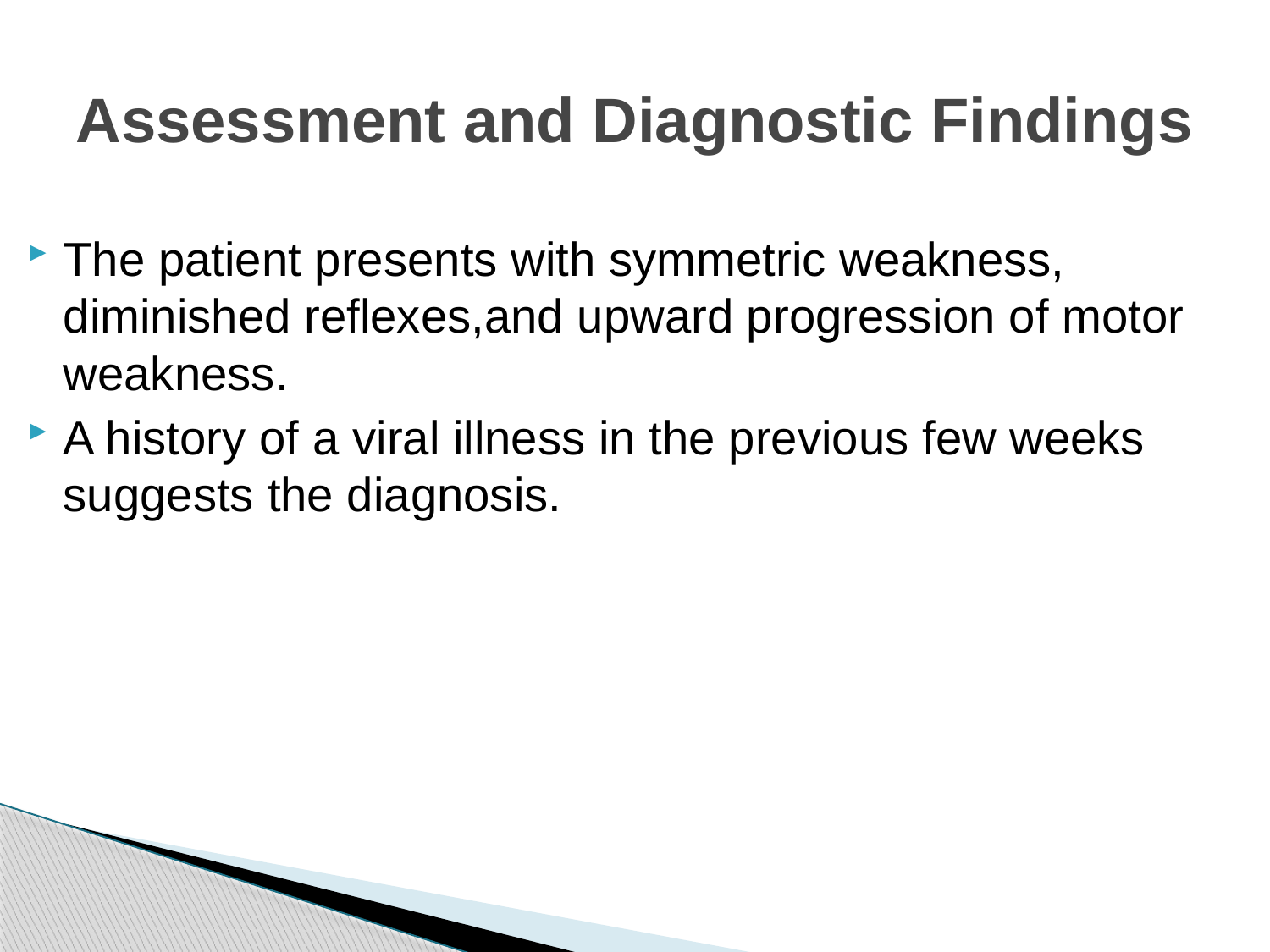

# Assessment and Diagnostic Findings
The patient presents with symmetric weakness, diminished reflexes,and upward progression of motor weakness.
A history of a viral illness in the previous few weeks suggests the diagnosis.